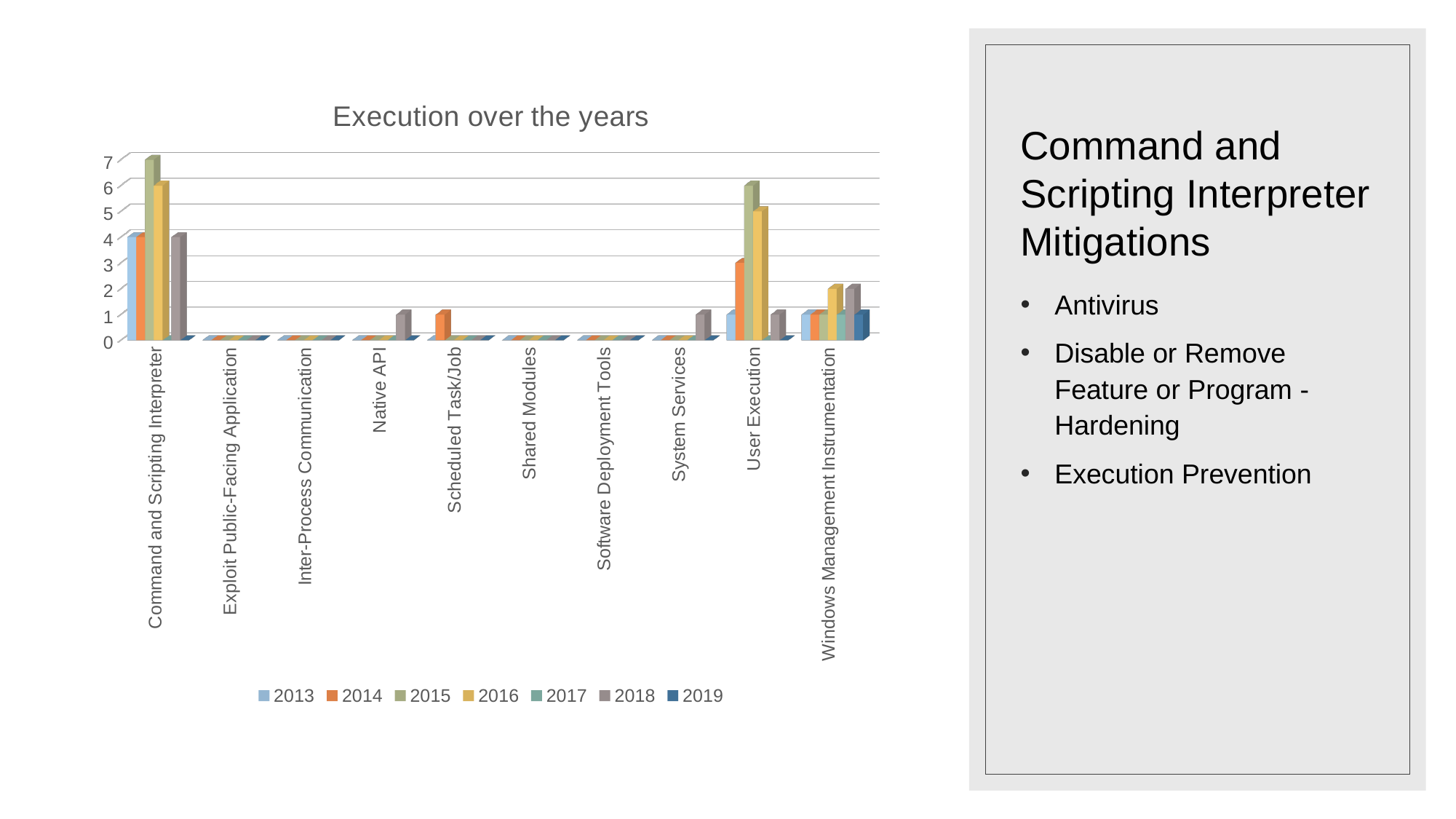

# Command and Scripting Interpreter Mitigations

[unsupported chart]

Antivirus
Disable or Remove Feature or Program - Hardening
Execution Prevention